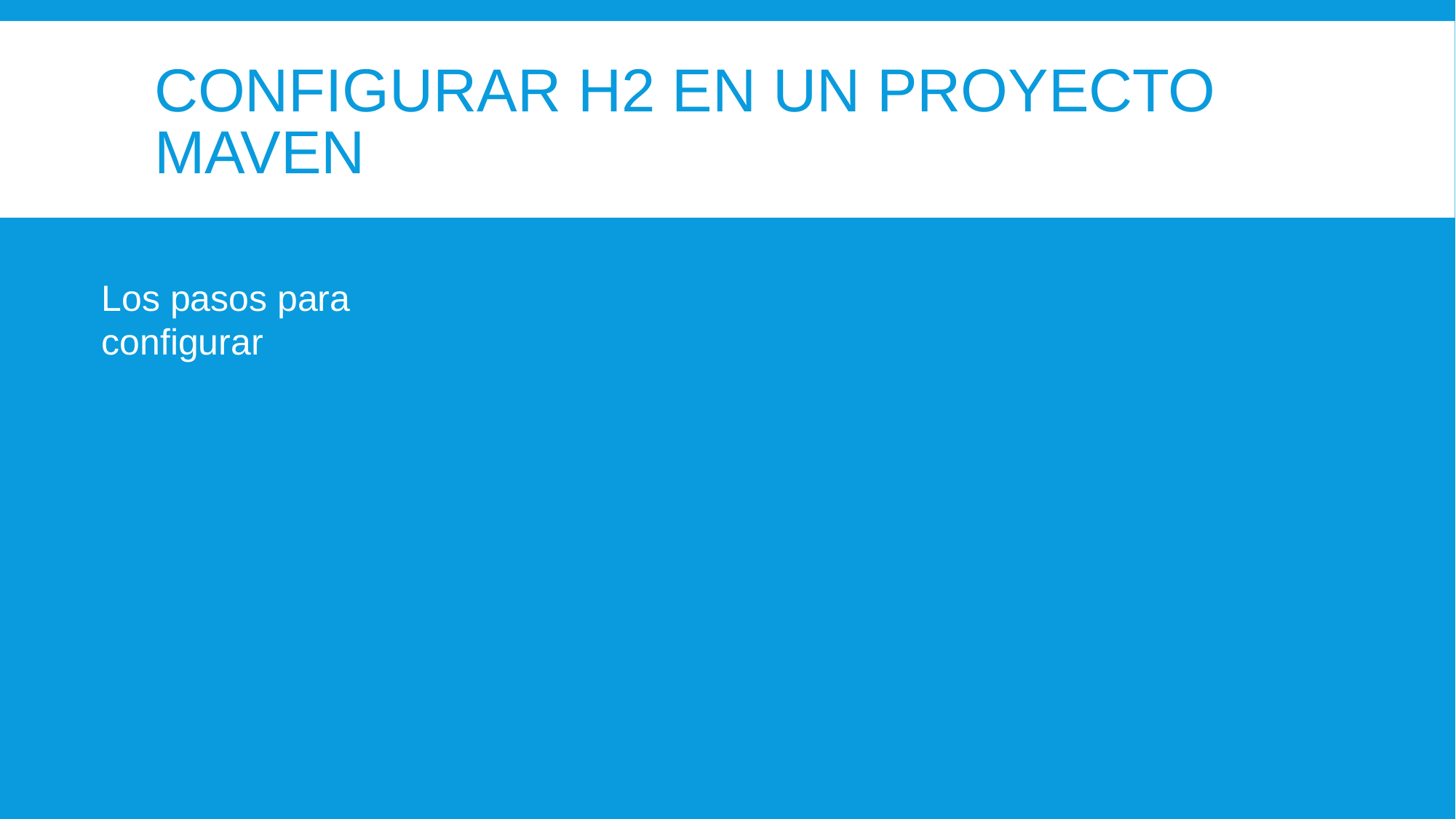

# Configurar H2 en un proyecto Maven
Los pasos para configurar